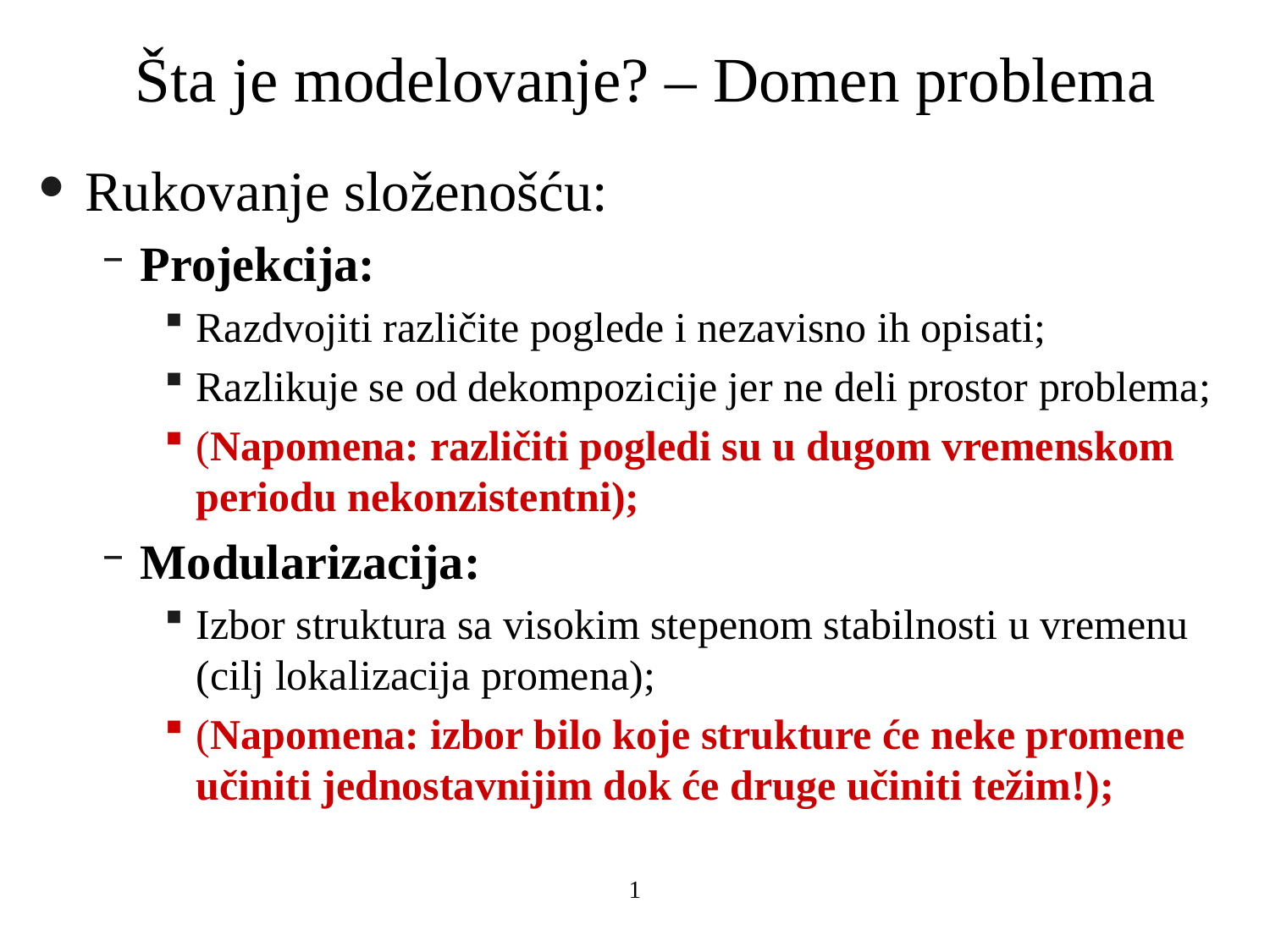

# Šta je modelovanje? – Domen problema
Rukovanje složenošću:
Projekcija:
Razdvojiti različite poglede i nezavisno ih opisati;
Razlikuje se od dekompozicije jer ne deli prostor problema;
(Napomena: različiti pogledi su u dugom vremenskom periodu nekonzistentni);
Modularizacija:
Izbor struktura sa visokim stepenom stabilnosti u vremenu (cilj lokalizacija promena);
(Napomena: izbor bilo koje strukture će neke promene učiniti jednostavnijim dok će druge učiniti težim!);
1